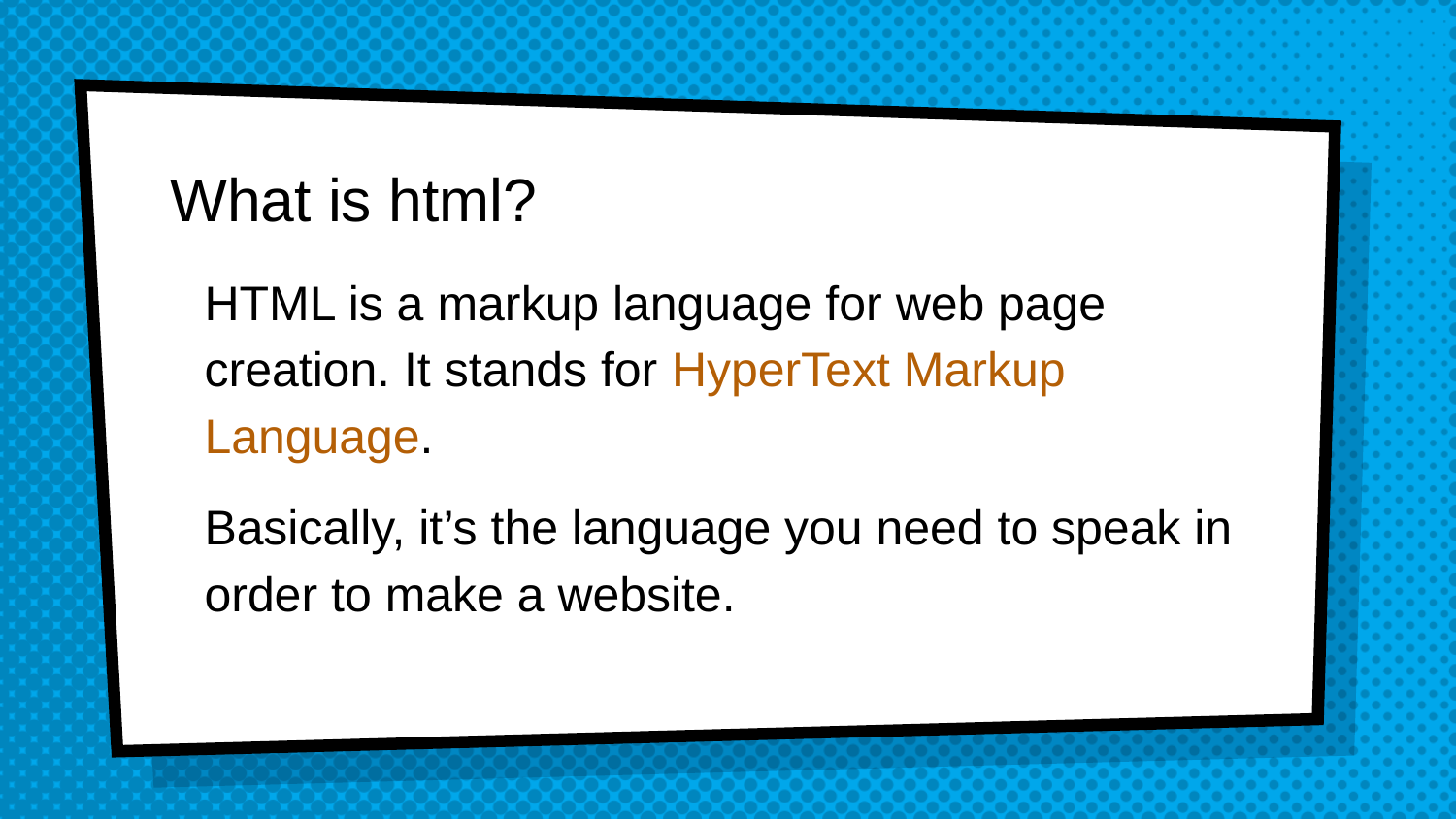

# What is html?
HTML is a markup language for web page creation. It stands for HyperText Markup Language.
Basically, it’s the language you need to speak in order to make a website.